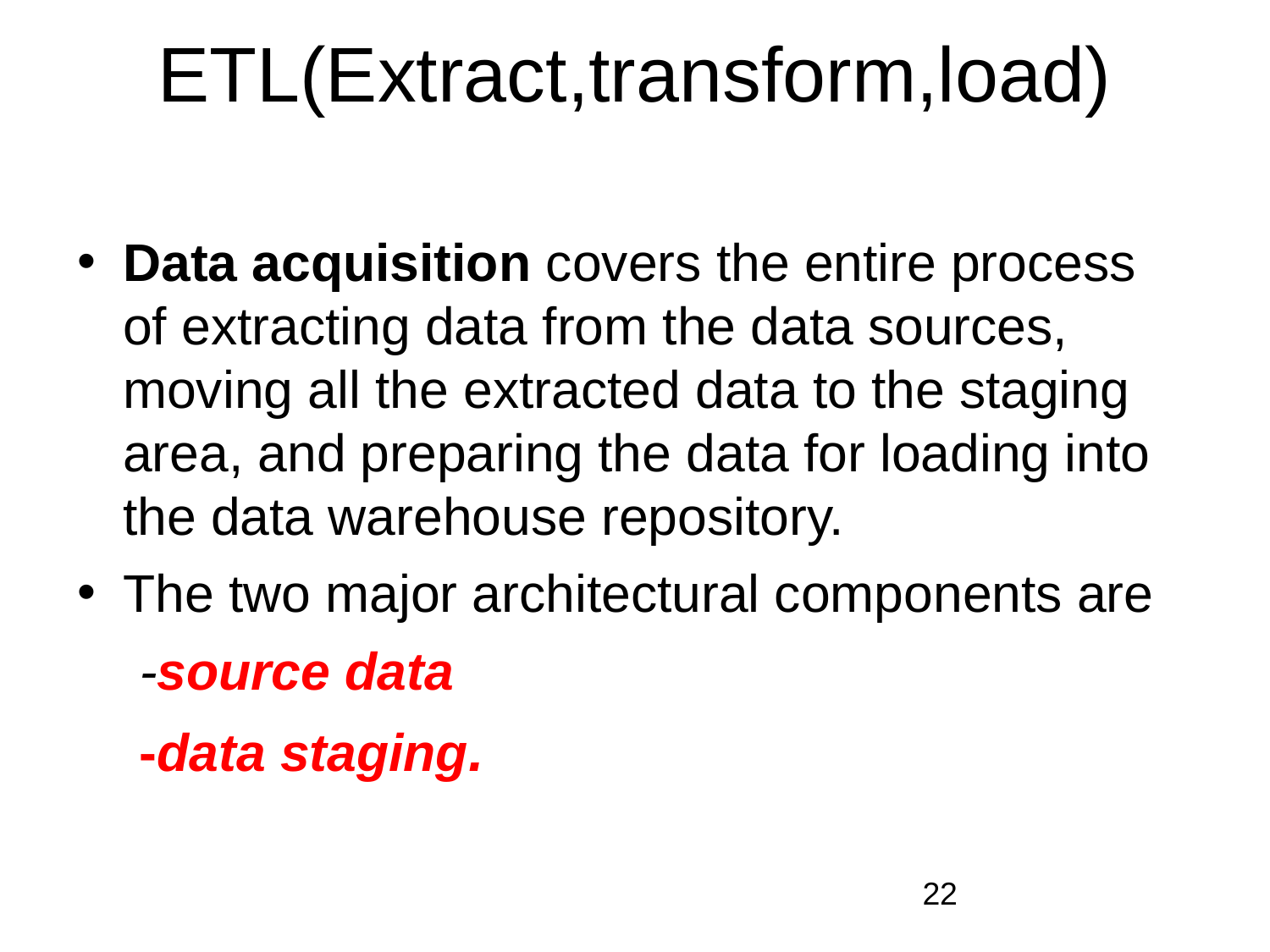

# ETL(Extract,transform,load)

Data acquisition covers the entire process of extracting data from the data sources, moving all the extracted data to the staging area, and preparing the data for loading into the data warehouse repository.
The two major architectural components are
-source data
-data staging.
22